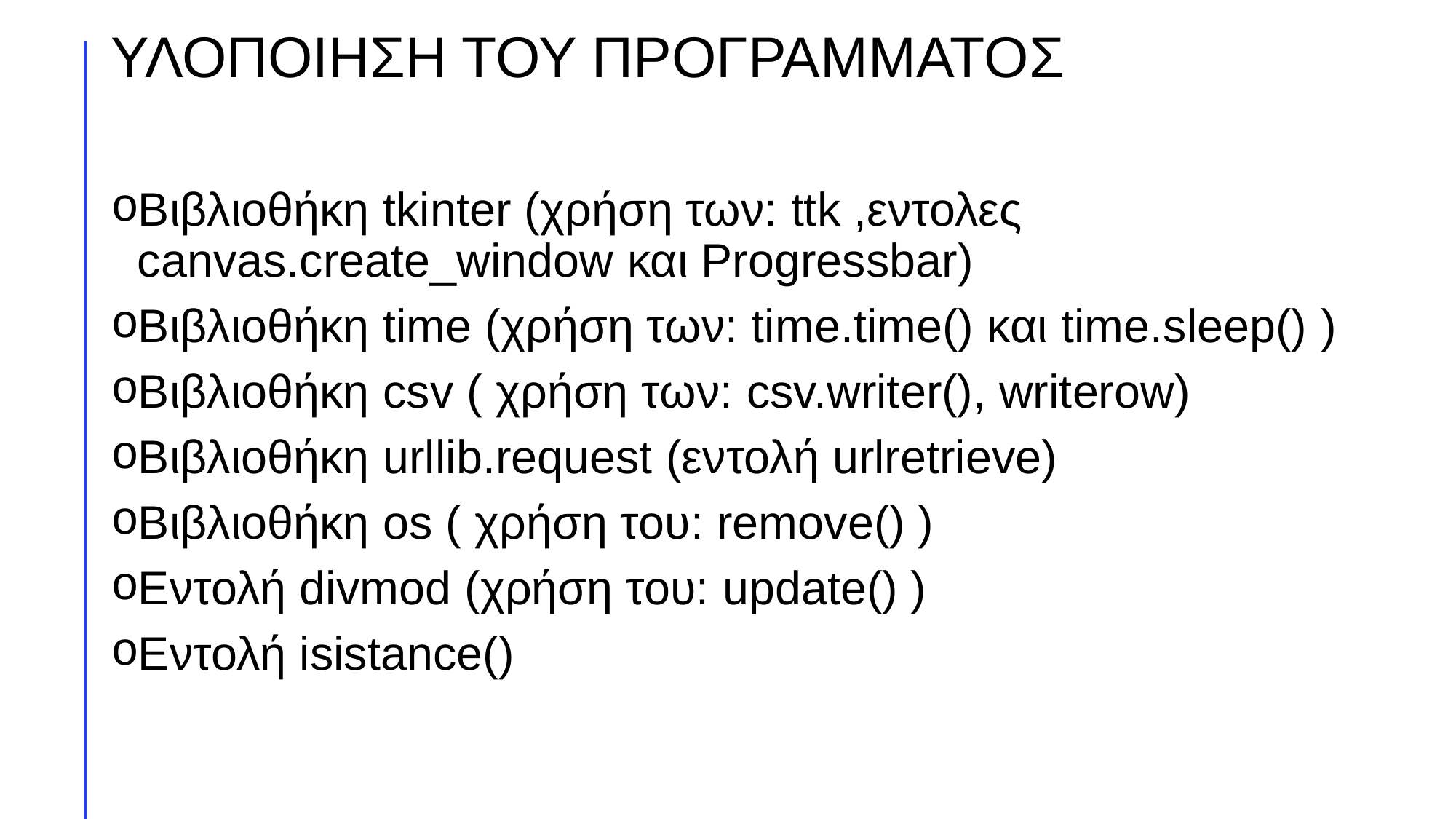

# ΥΛΟΠΟΙΗΣΗ ΤΟΥ ΠΡΟΓΡΑΜΜΑΤΟΣ
Βιβλιοθήκη tkinter (χρήση των: ttk ,εντολες canvas.create_window και Progressbar)
Βιβλιοθήκη time (χρήση των: time.time() και time.sleep() )
Βιβλιοθήκη csv ( χρήση των: csv.writer(), writerow)
Βιβλιοθήκη urllib.request (εντολή urlretrieve)
Βιβλιοθήκη os ( χρήση του: remove() )
Εντολή divmod (χρήση του: update() )
Εντολή isistance()